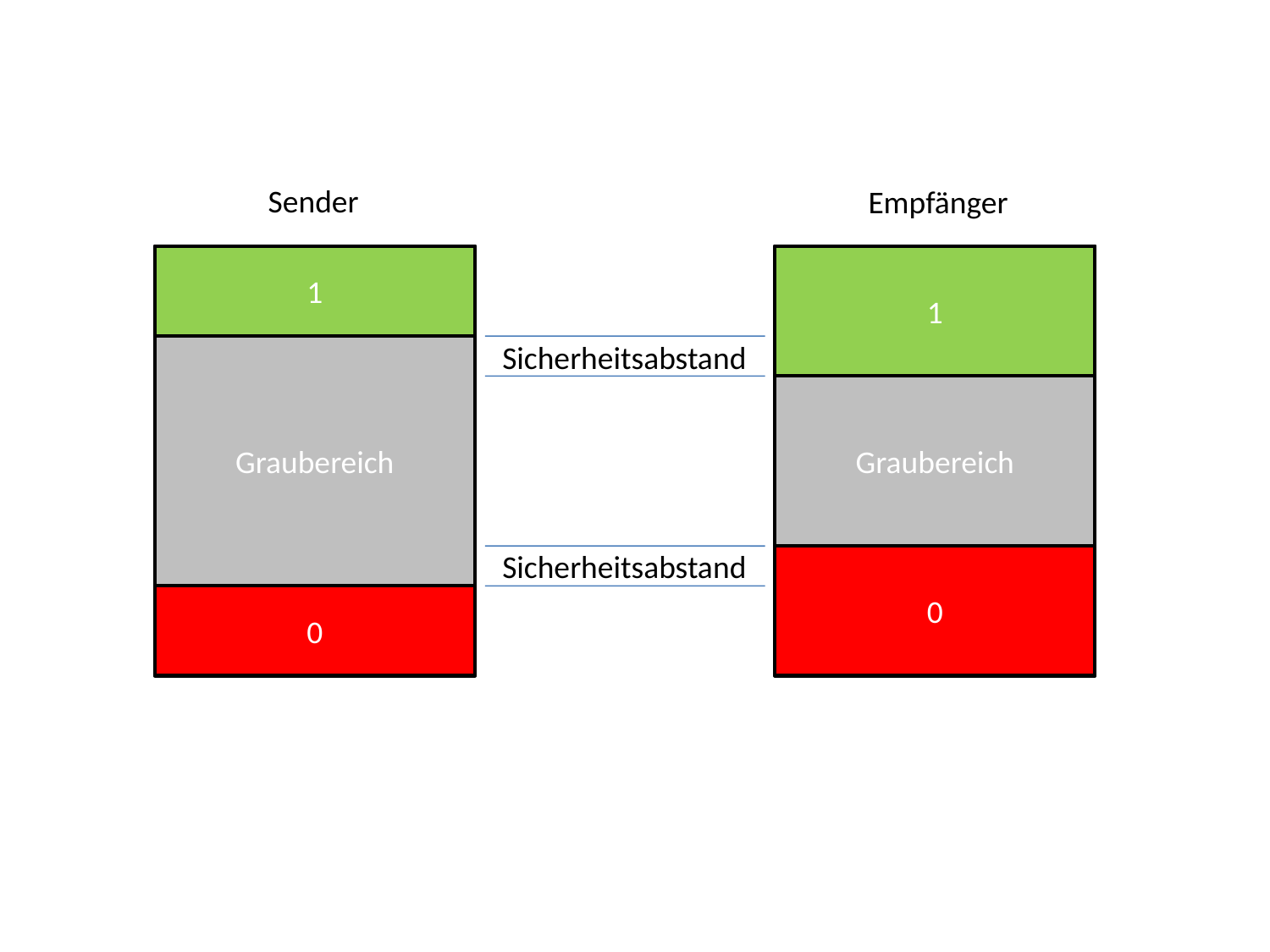

Sender
Empfänger
Graubereich
1
Graubereich
1
Sicherheitsabstand

Sicherheitsabstand

0
0